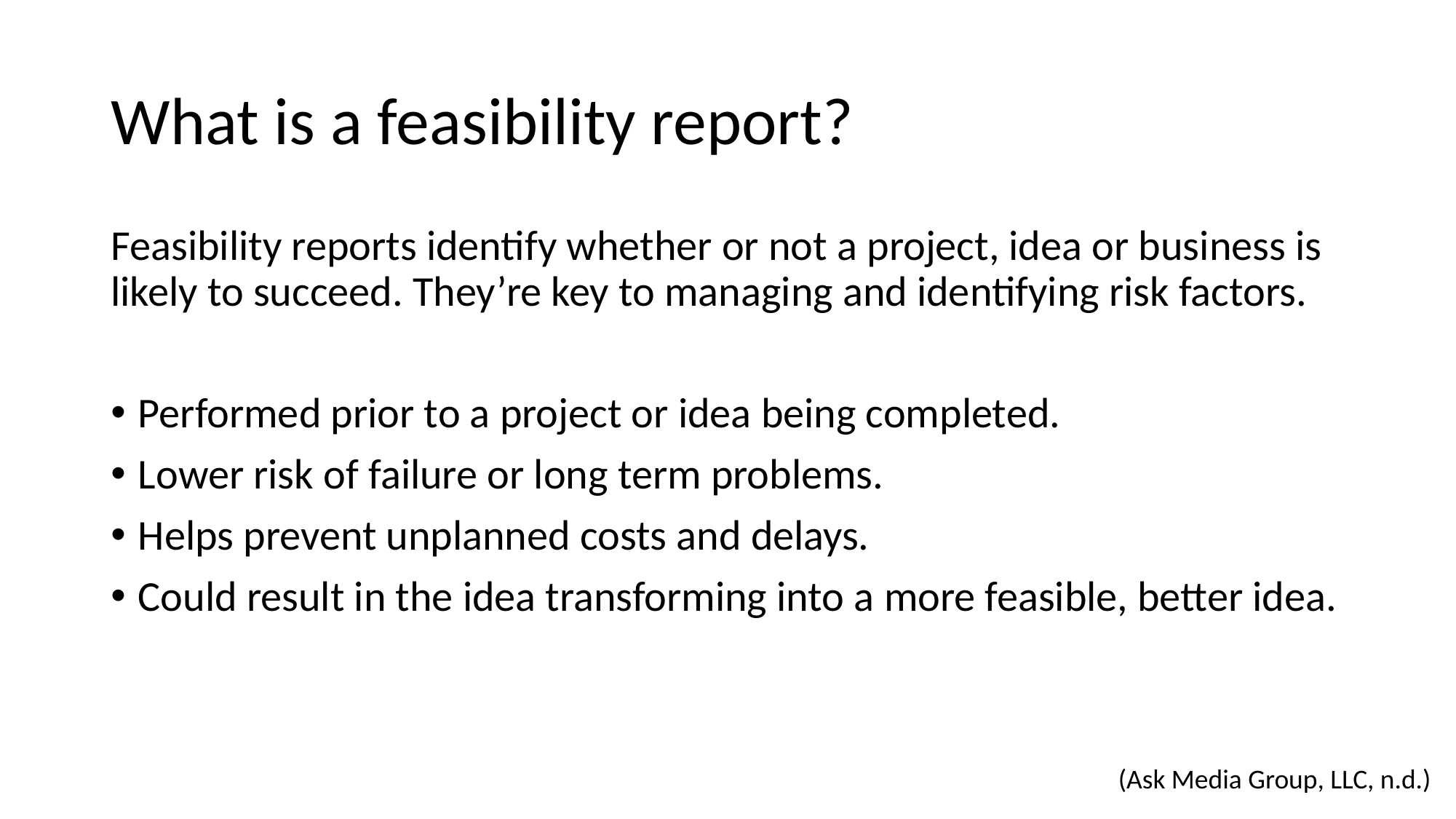

# What is a feasibility report?
Feasibility reports identify whether or not a project, idea or business is likely to succeed. They’re key to managing and identifying risk factors.

Performed prior to a project or idea being completed.
Lower risk of failure or long term problems.
Helps prevent unplanned costs and delays.
Could result in the idea transforming into a more feasible, better idea.
(Ask Media Group, LLC, n.d.)